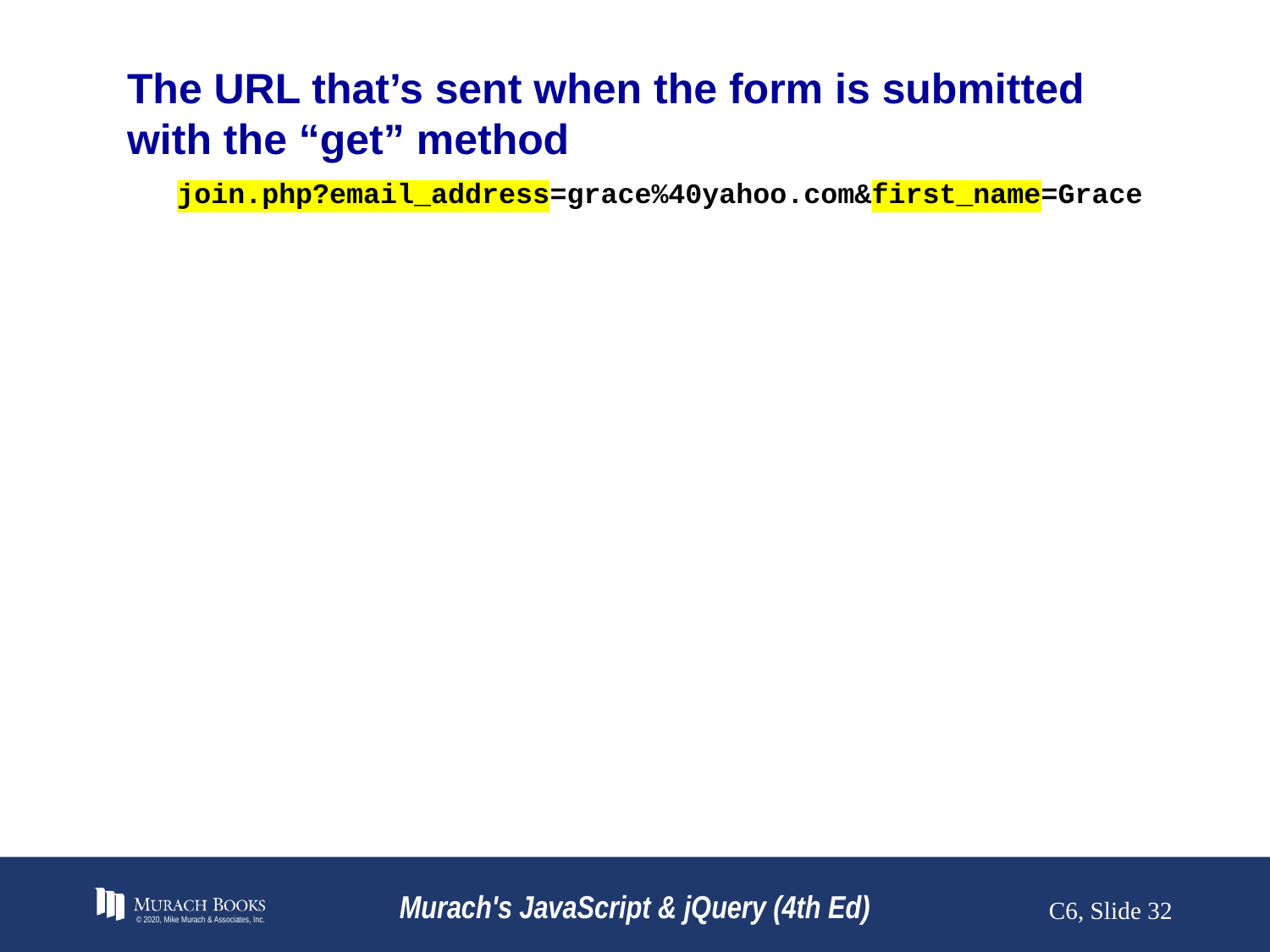

# The URL that’s sent when the form is submitted with the “get” method
join.php?email_address=grace%40yahoo.com&first_name=Grace

© 2020, Mike Murach & Associates, Inc.
Murach's JavaScript & jQuery (4th Ed)

C6, Slide 32